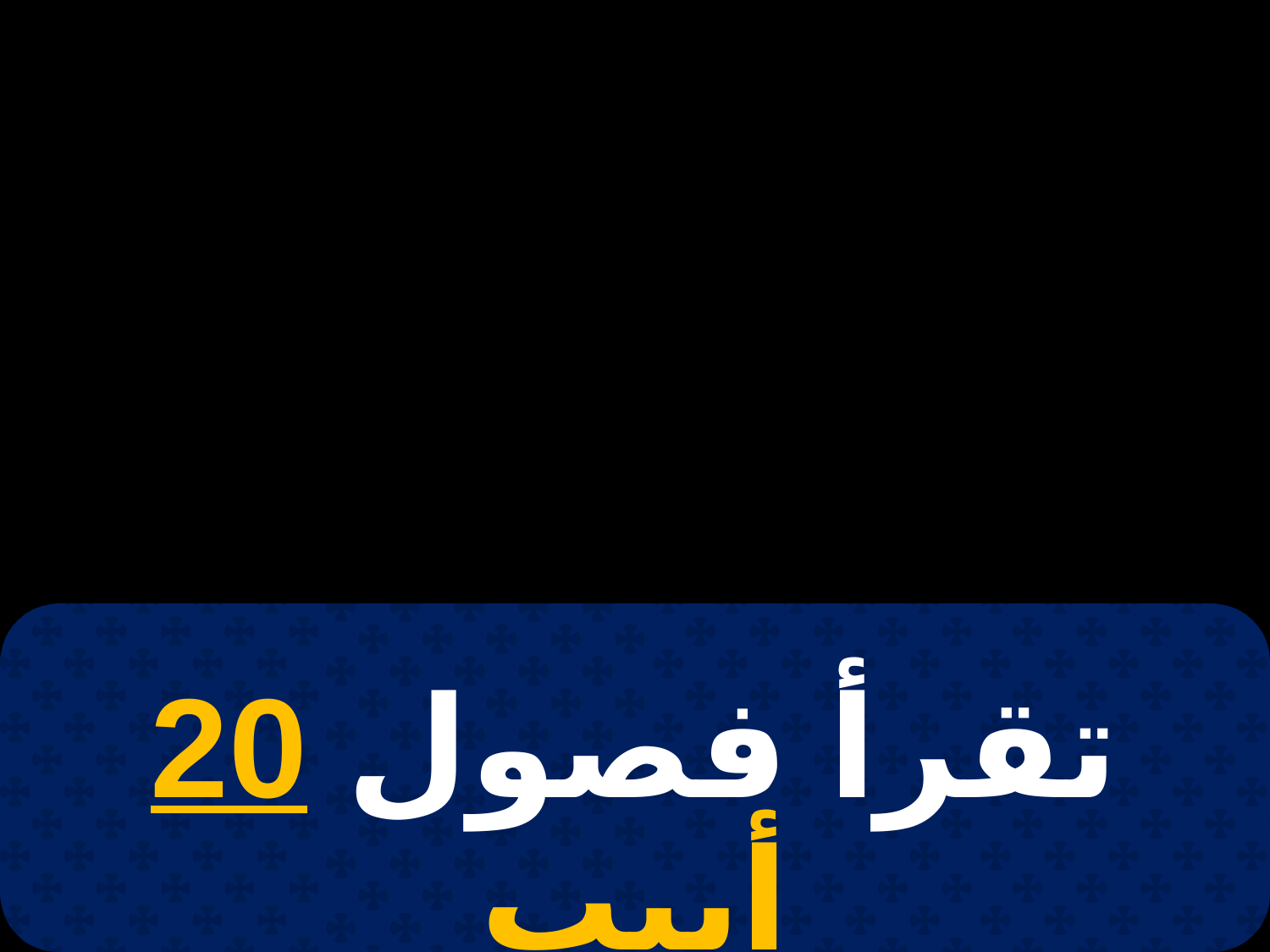

# 24 برمودة
تقرأ فصول 20 أبيب